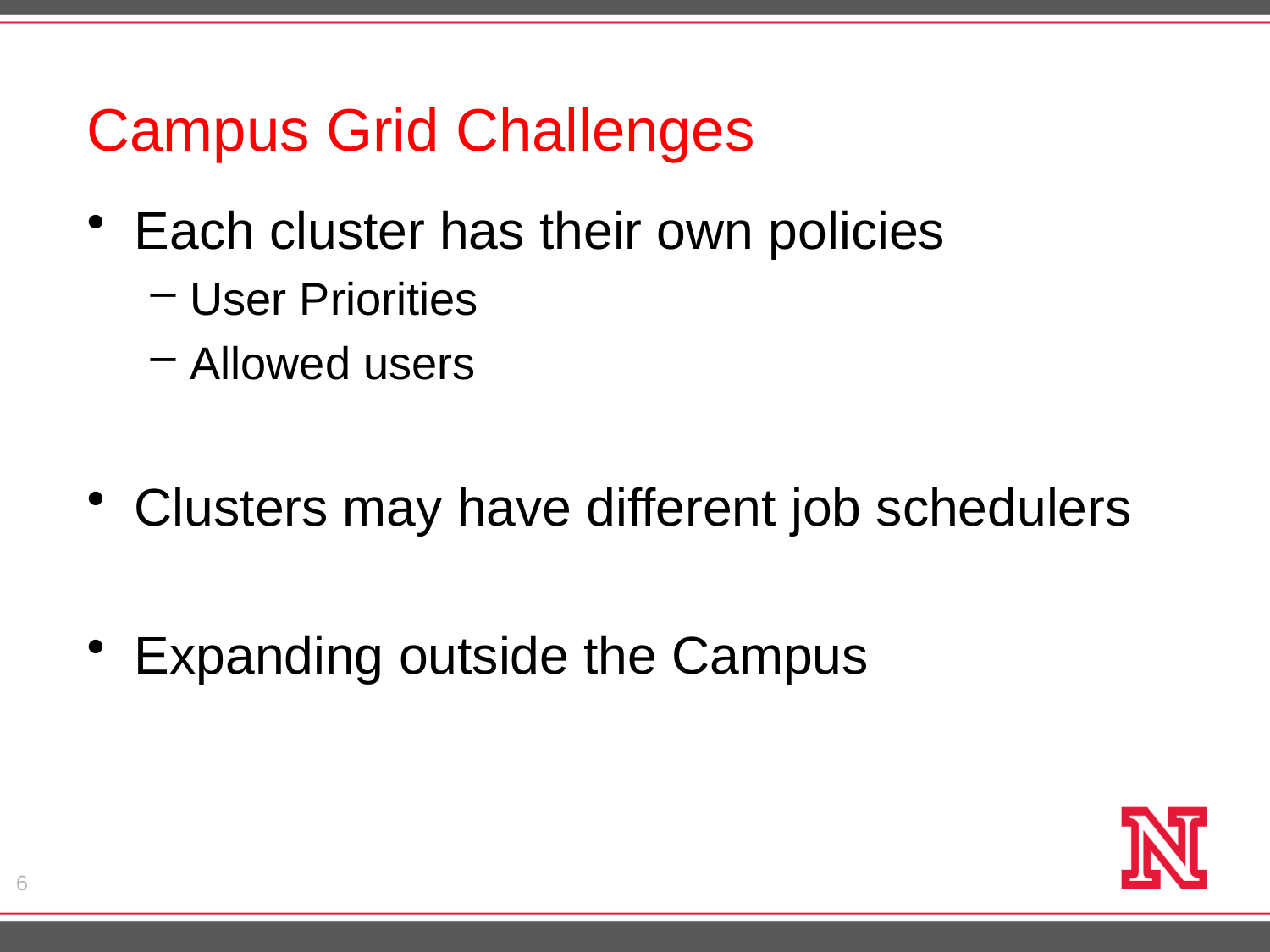

# Campus Grid Challenges
Each cluster has their own policies
User Priorities
Allowed users

Clusters may have different job schedulers

Expanding outside the Campus
6